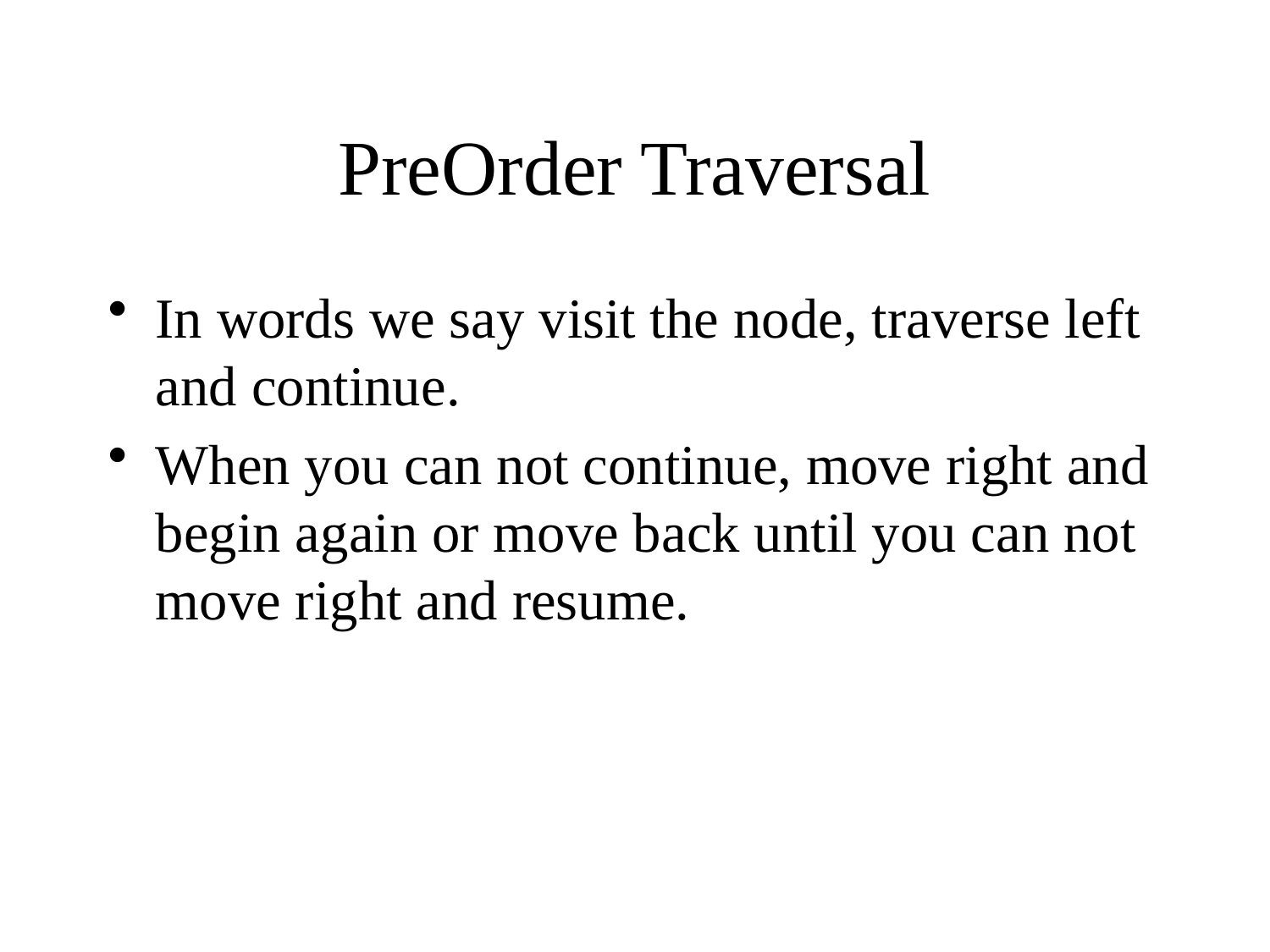

# PreOrder Traversal
In words we say visit the node, traverse left and continue.
When you can not continue, move right and begin again or move back until you can not move right and resume.